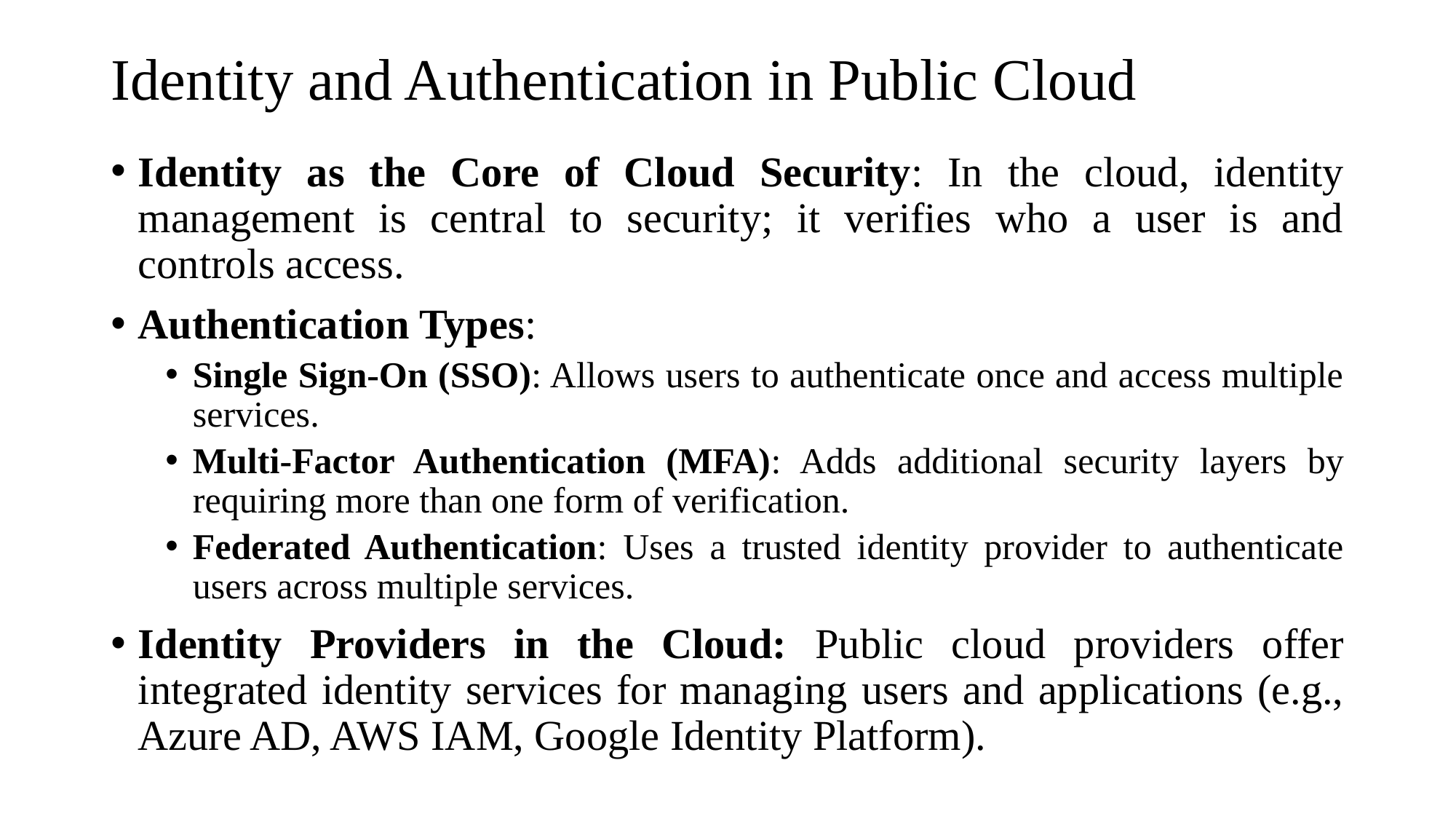

# Identity and Authentication in Public Cloud
Identity as the Core of Cloud Security: In the cloud, identity management is central to security; it verifies who a user is and controls access.
Authentication Types:
Single Sign-On (SSO): Allows users to authenticate once and access multiple services.
Multi-Factor Authentication (MFA): Adds additional security layers by requiring more than one form of verification.
Federated Authentication: Uses a trusted identity provider to authenticate users across multiple services.
Identity Providers in the Cloud: Public cloud providers offer integrated identity services for managing users and applications (e.g., Azure AD, AWS IAM, Google Identity Platform).